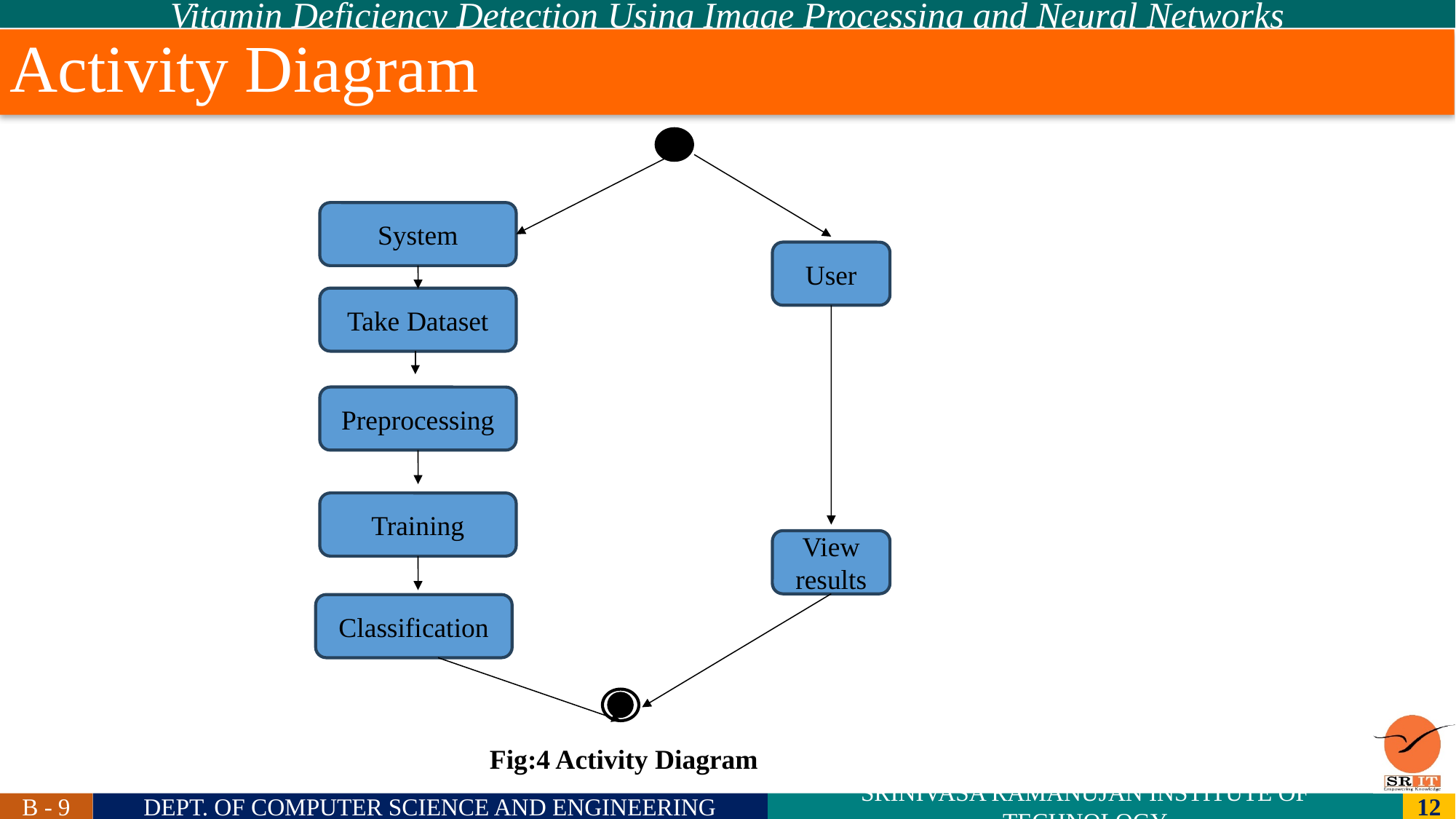

# Activity Diagram

System
User
Take Dataset
Preprocessing
Training
View results
Classification

Fig:4 Activity Diagram